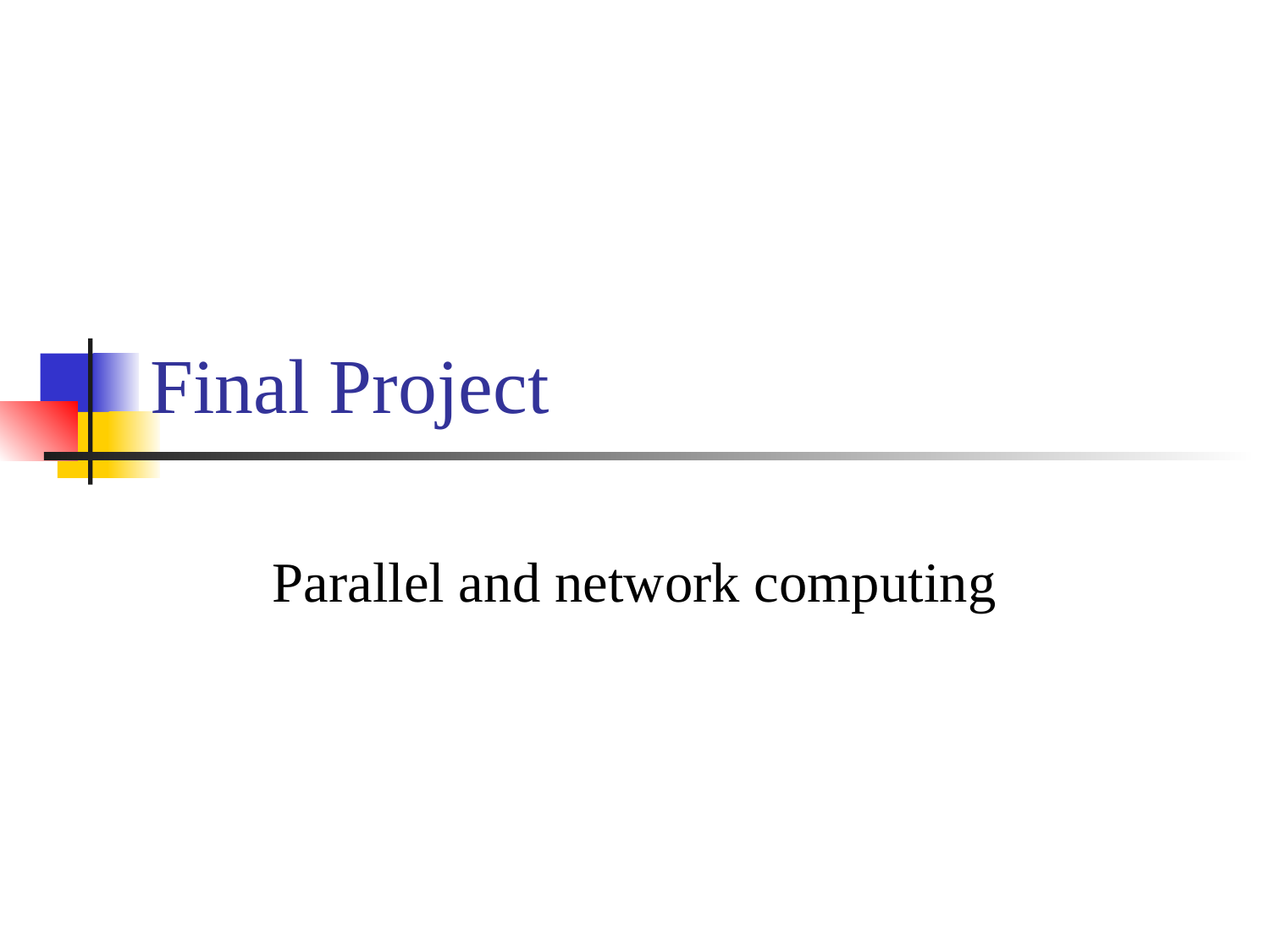

# Final Project
Parallel and network computing